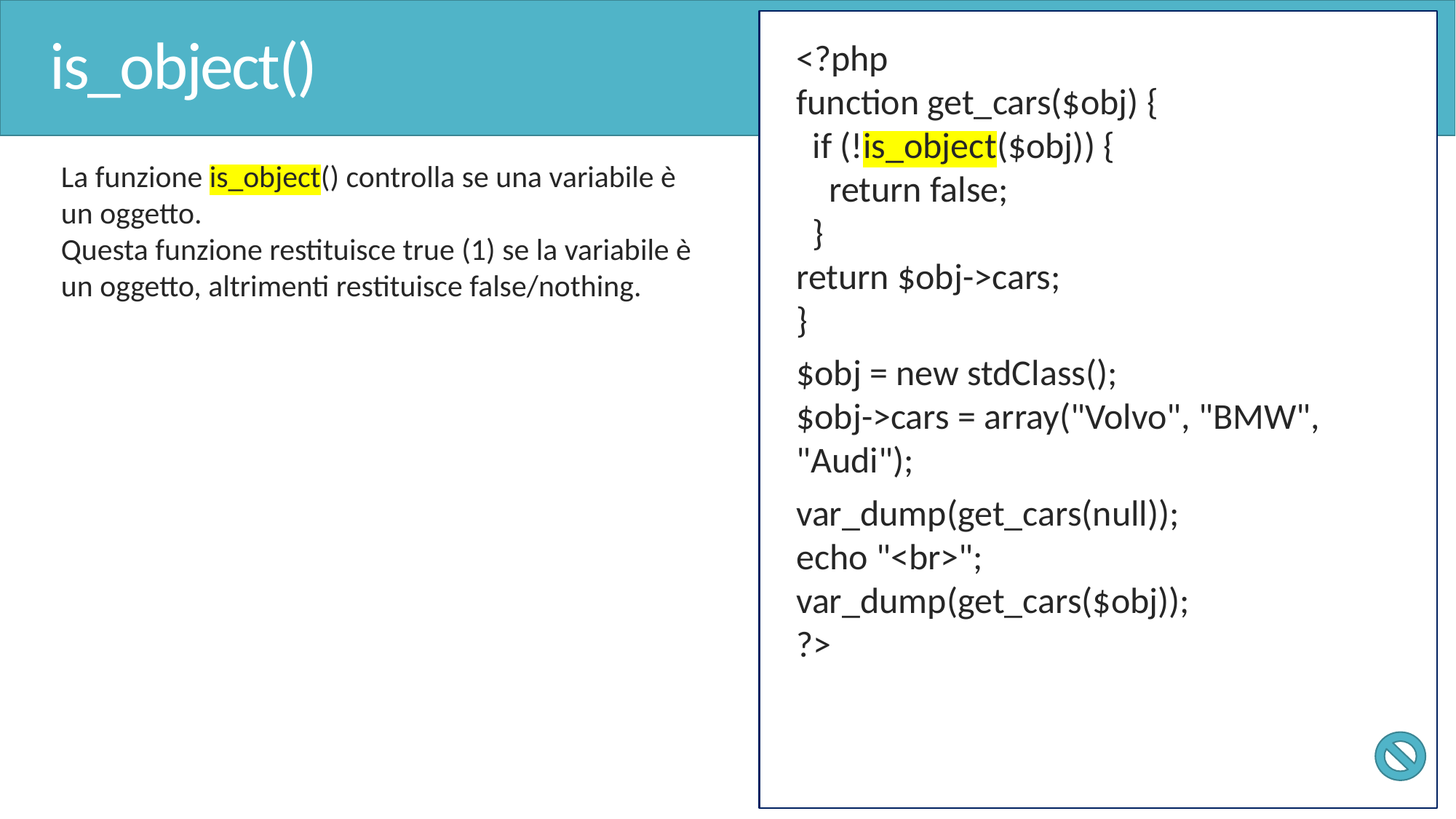

# is_object()
<?php
function get_cars($obj) {
  if (!is_object($obj)) {
    return false;
  }
return $obj->cars;
}

$obj = new stdClass();
$obj->cars = array("Volvo", "BMW", "Audi");

var_dump(get_cars(null));
echo "<br>";
var_dump(get_cars($obj));
?>
La funzione is_object() controlla se una variabile è un oggetto.
Questa funzione restituisce true (1) se la variabile è un oggetto, altrimenti restituisce false/nothing.